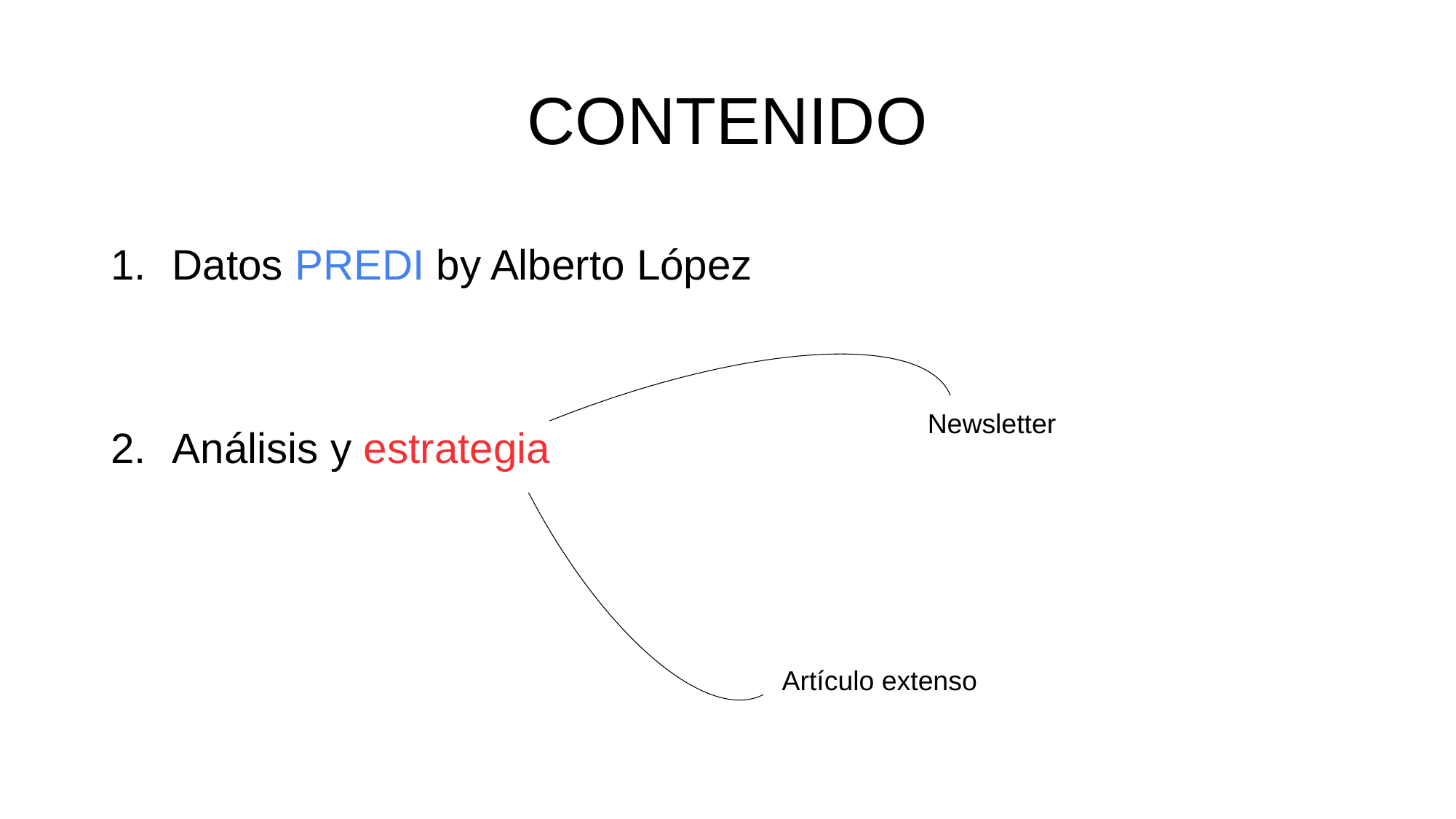

# CONTENIDO
Datos PREDI by Alberto López

Análisis y estrategia

Newsletter

Artículo extenso